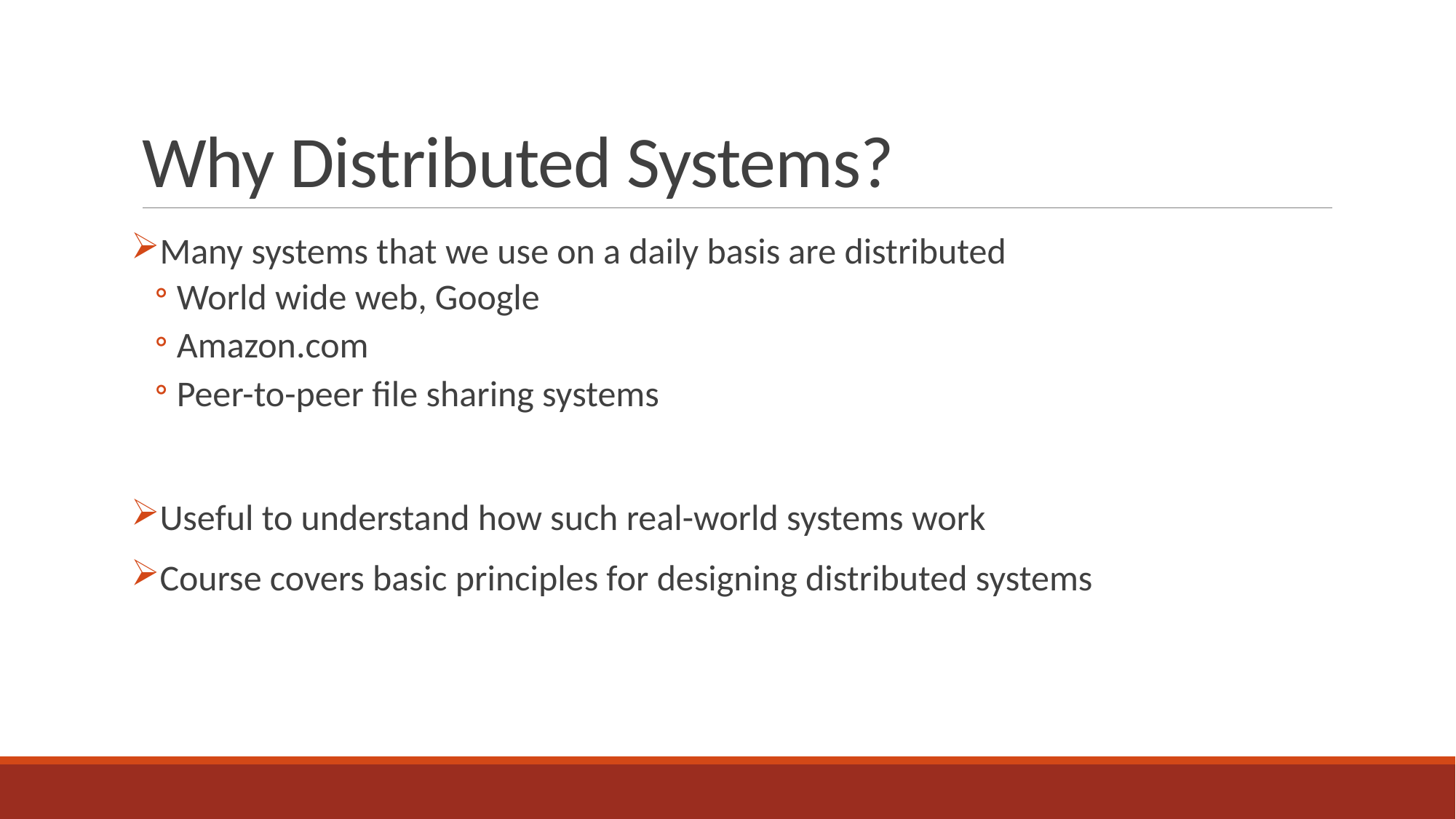

# Why Distributed Systems?
Many systems that we use on a daily basis are distributed
World wide web, Google
Amazon.com
Peer-to-peer file sharing systems

Useful to understand how such real-world systems work
Course covers basic principles for designing distributed systems